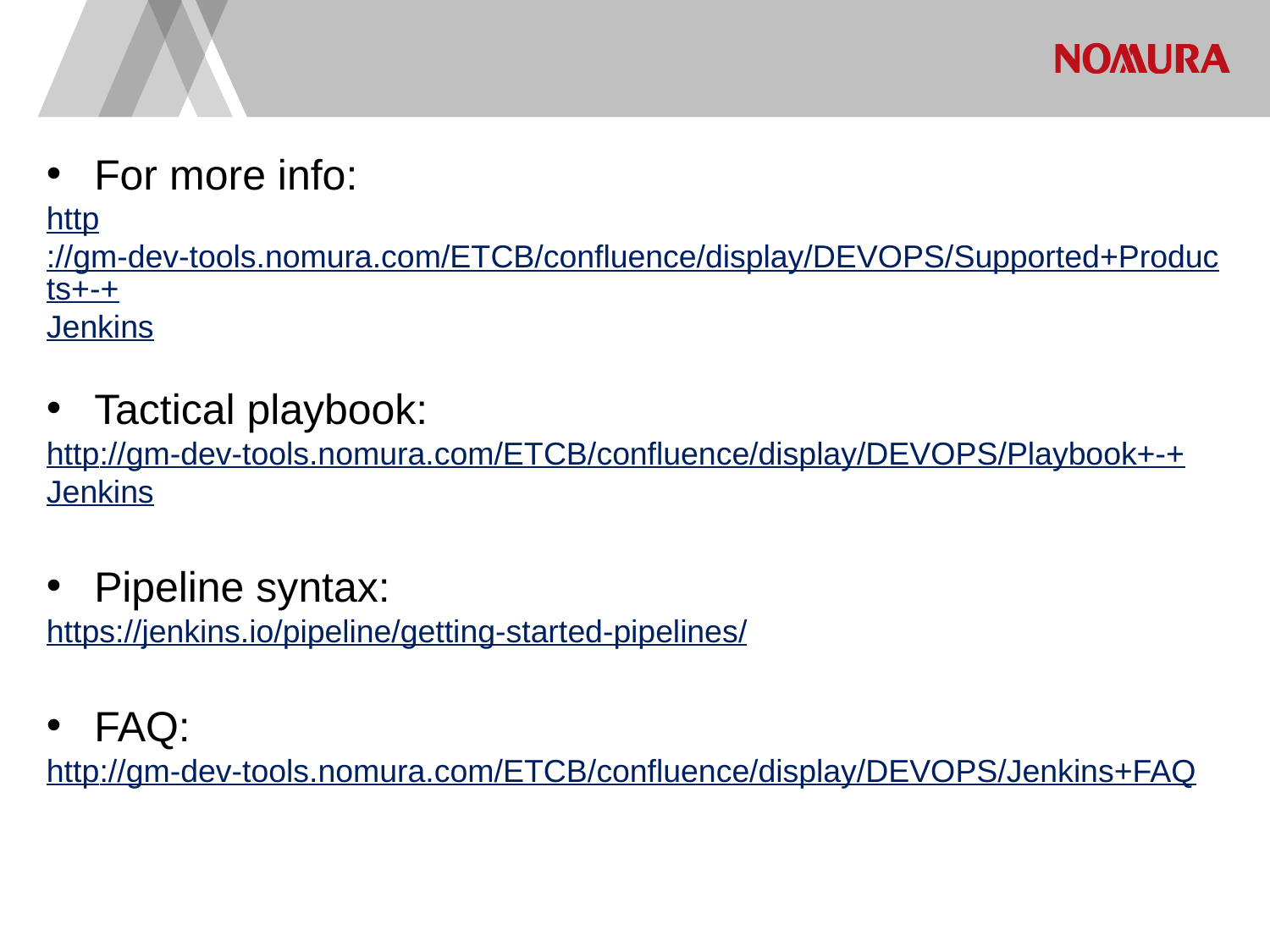

For more info:
http://gm-dev-tools.nomura.com/ETCB/confluence/display/DEVOPS/Supported+Products+-+Jenkins

Tactical playbook:
http://gm-dev-tools.nomura.com/ETCB/confluence/display/DEVOPS/Playbook+-+Jenkins

Pipeline syntax:
https://jenkins.io/pipeline/getting-started-pipelines/

FAQ:
http://gm-dev-tools.nomura.com/ETCB/confluence/display/DEVOPS/Jenkins+FAQ